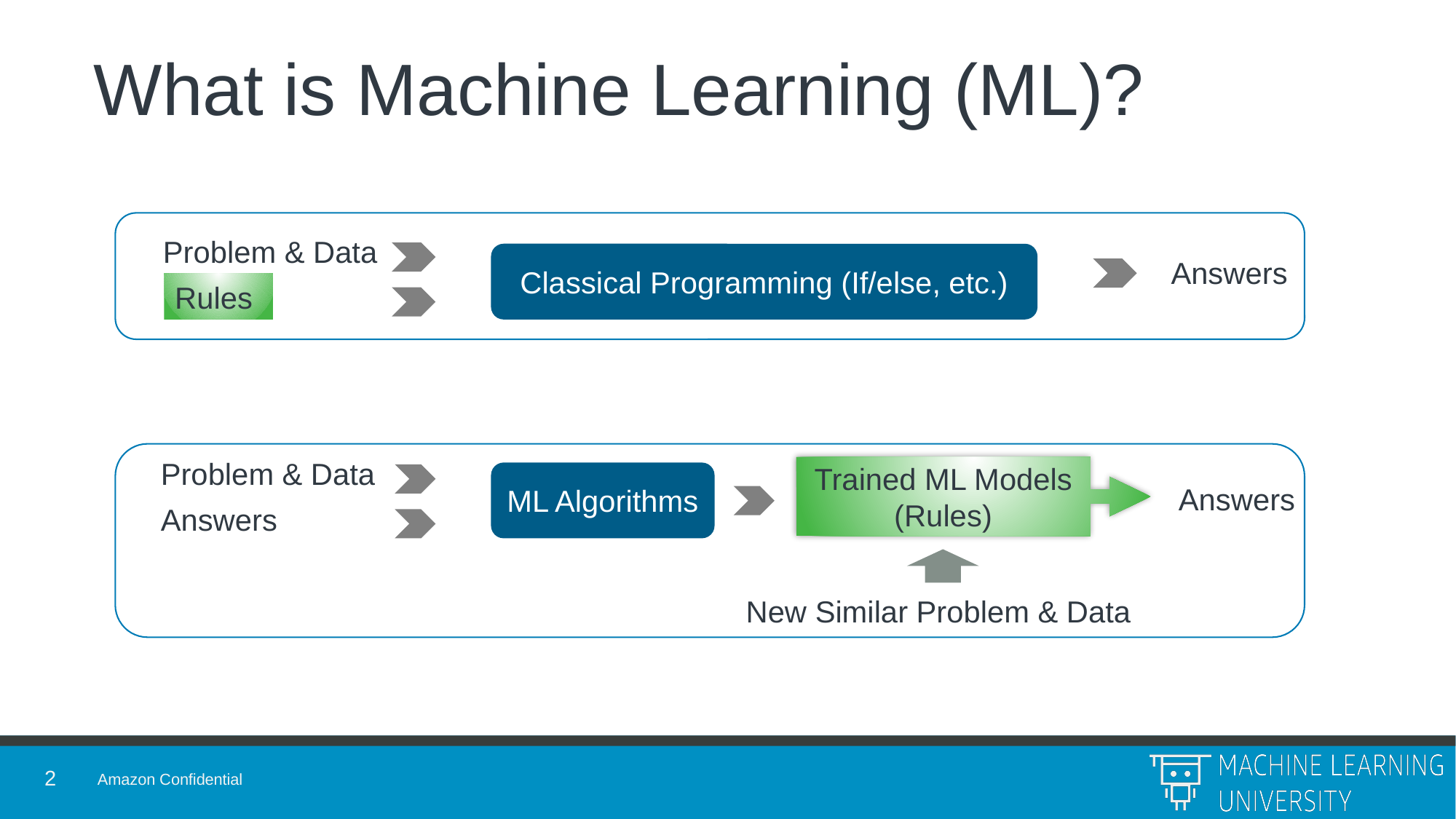

# What is Machine Learning (ML)?

Problem & Data

Classical Programming (If/else, etc.)
Answers

Rules

Problem & Data
Trained ML Models (Rules)
ML Algorithms

Answers

Answers

New Similar Problem & Data